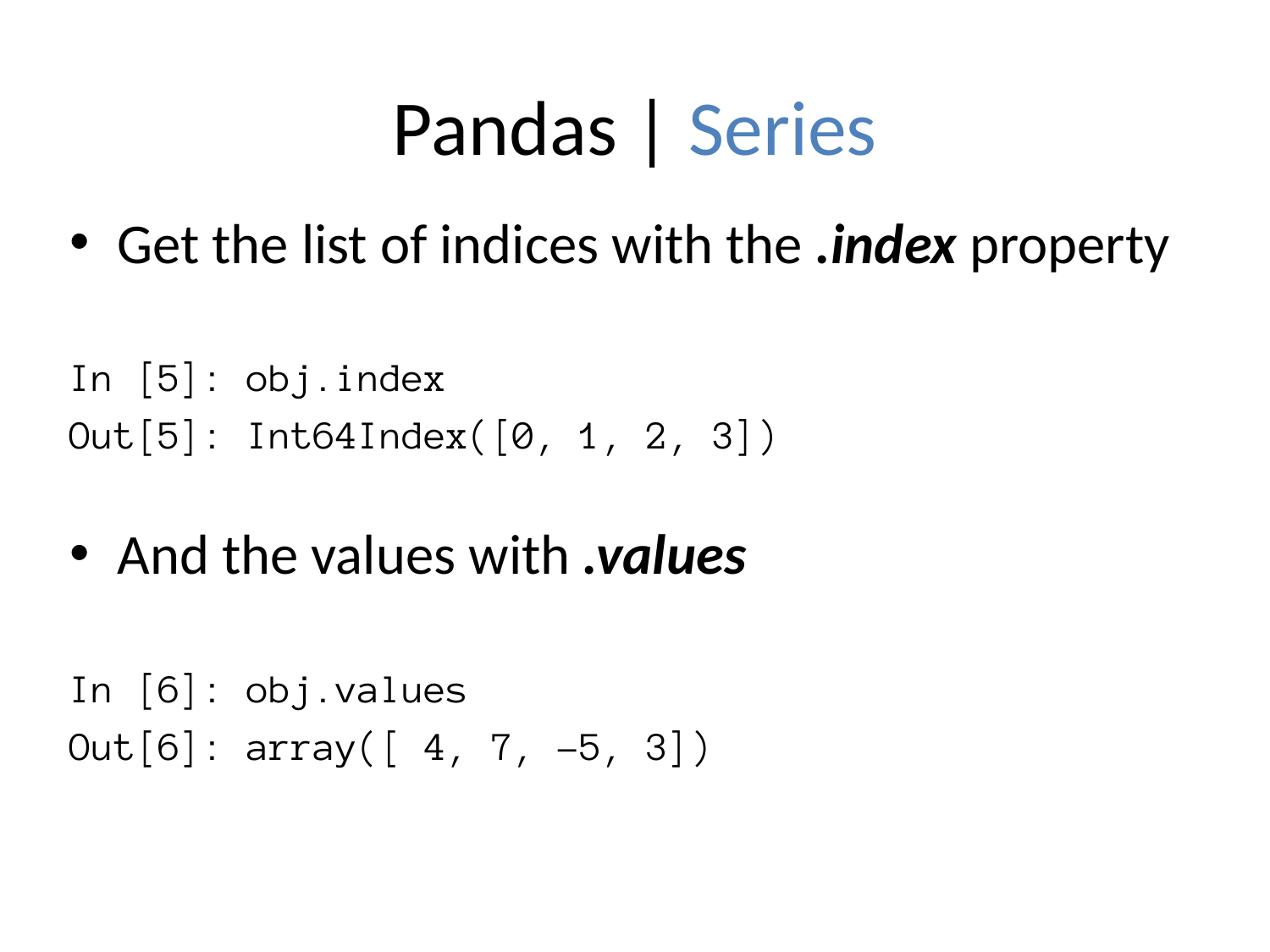

# Pandas | Series
Get the list of indices with the .index property
In [5]: obj.index
Out[5]: Int64Index([0, 1, 2, 3])
And the values with .values
In [6]: obj.values
Out[6]: array([ 4, 7, -5, 3])